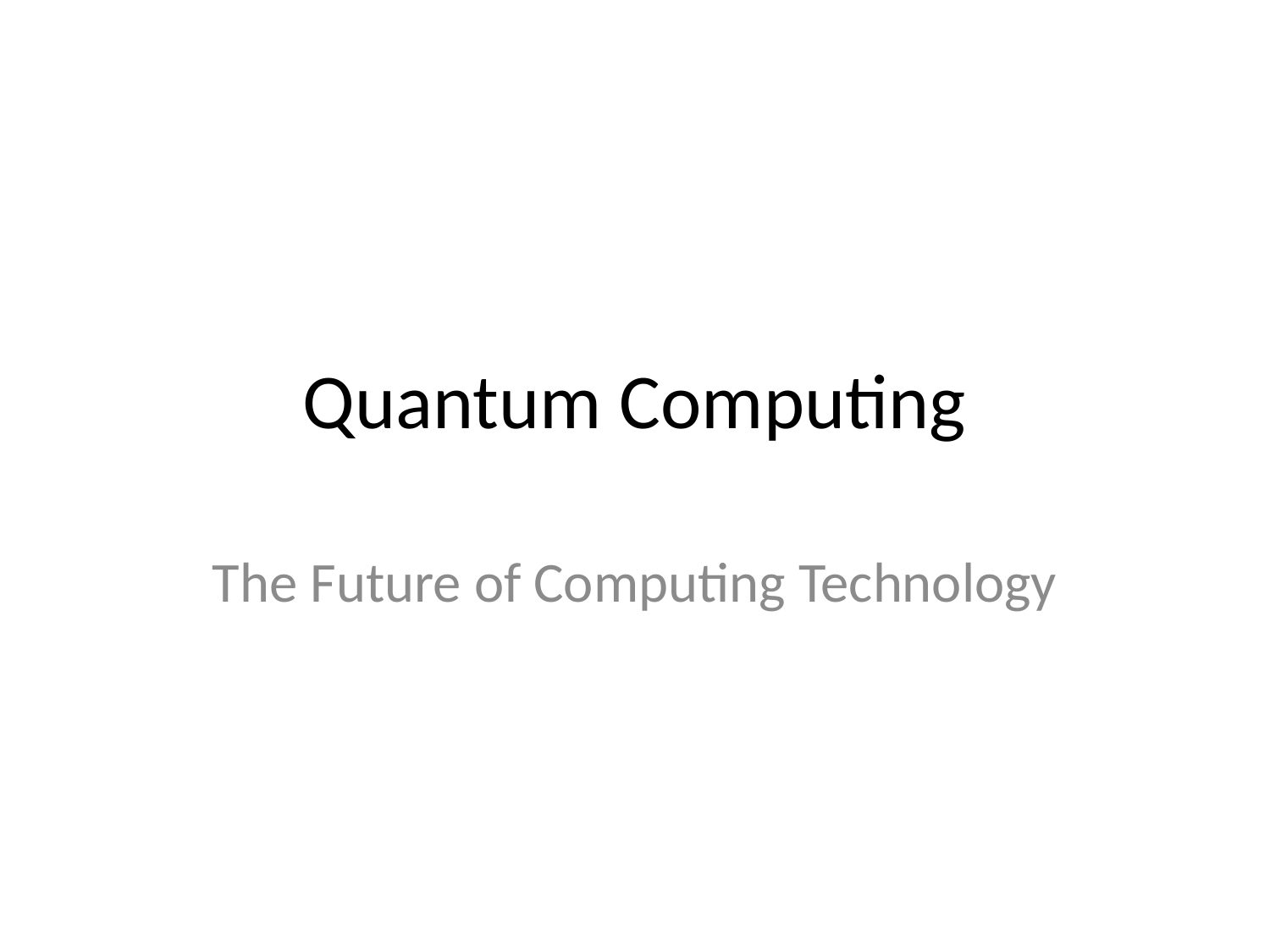

# Quantum Computing
The Future of Computing Technology